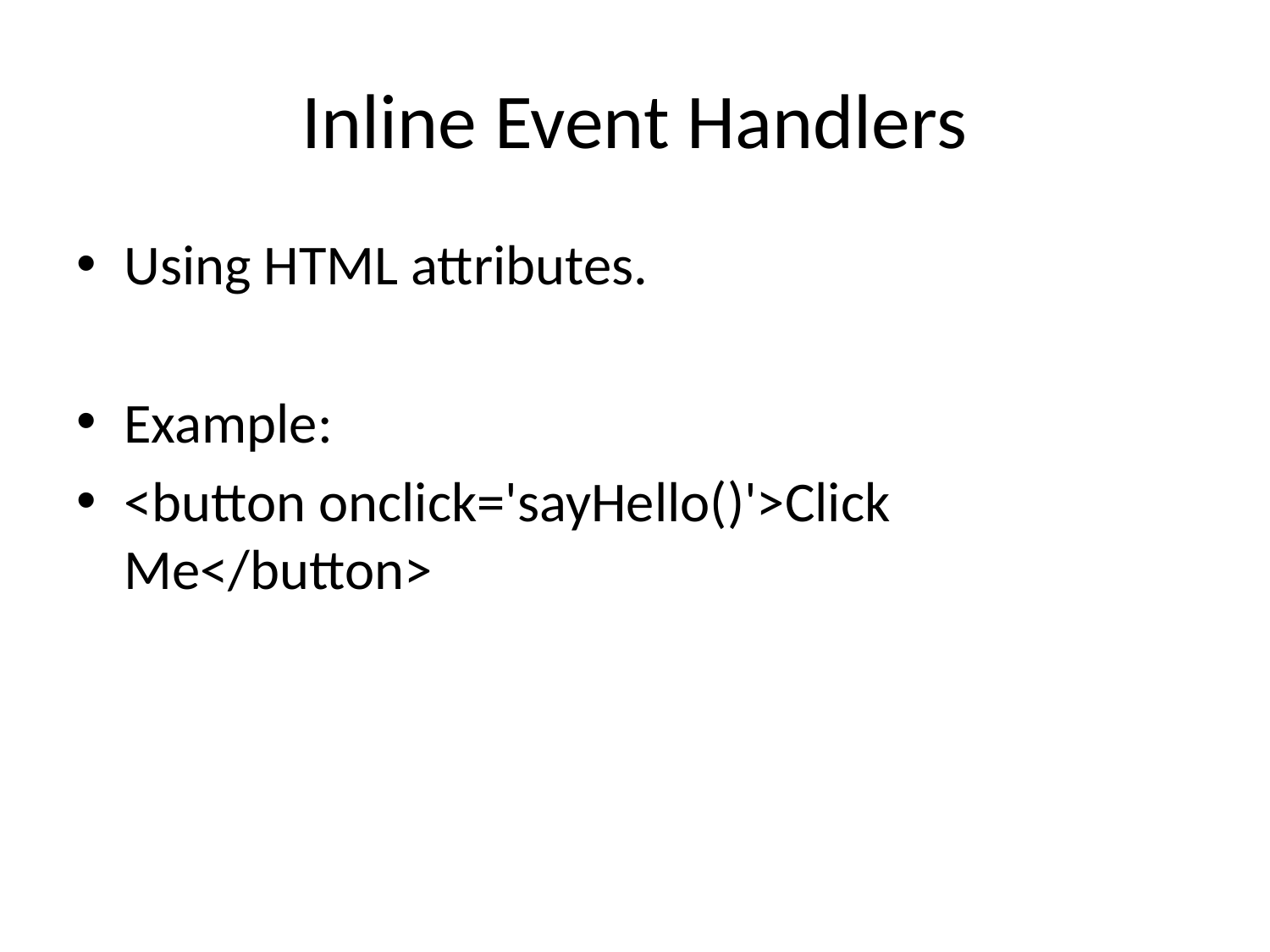

# Inline Event Handlers
Using HTML attributes.

Example:
<button onclick='sayHello()'>Click Me</button>